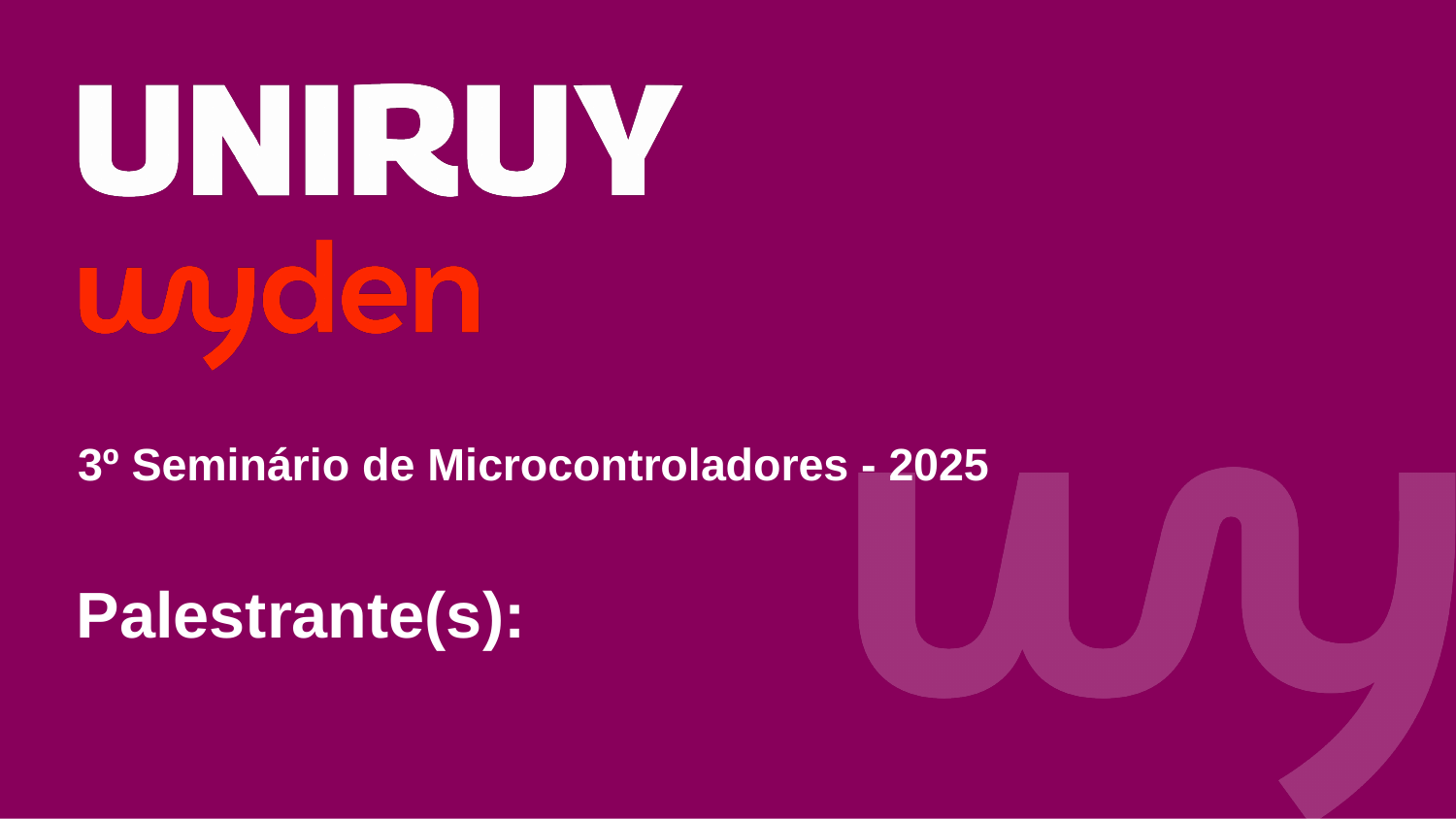

3º Seminário de Microcontroladores - 2025
Palestrante(s):